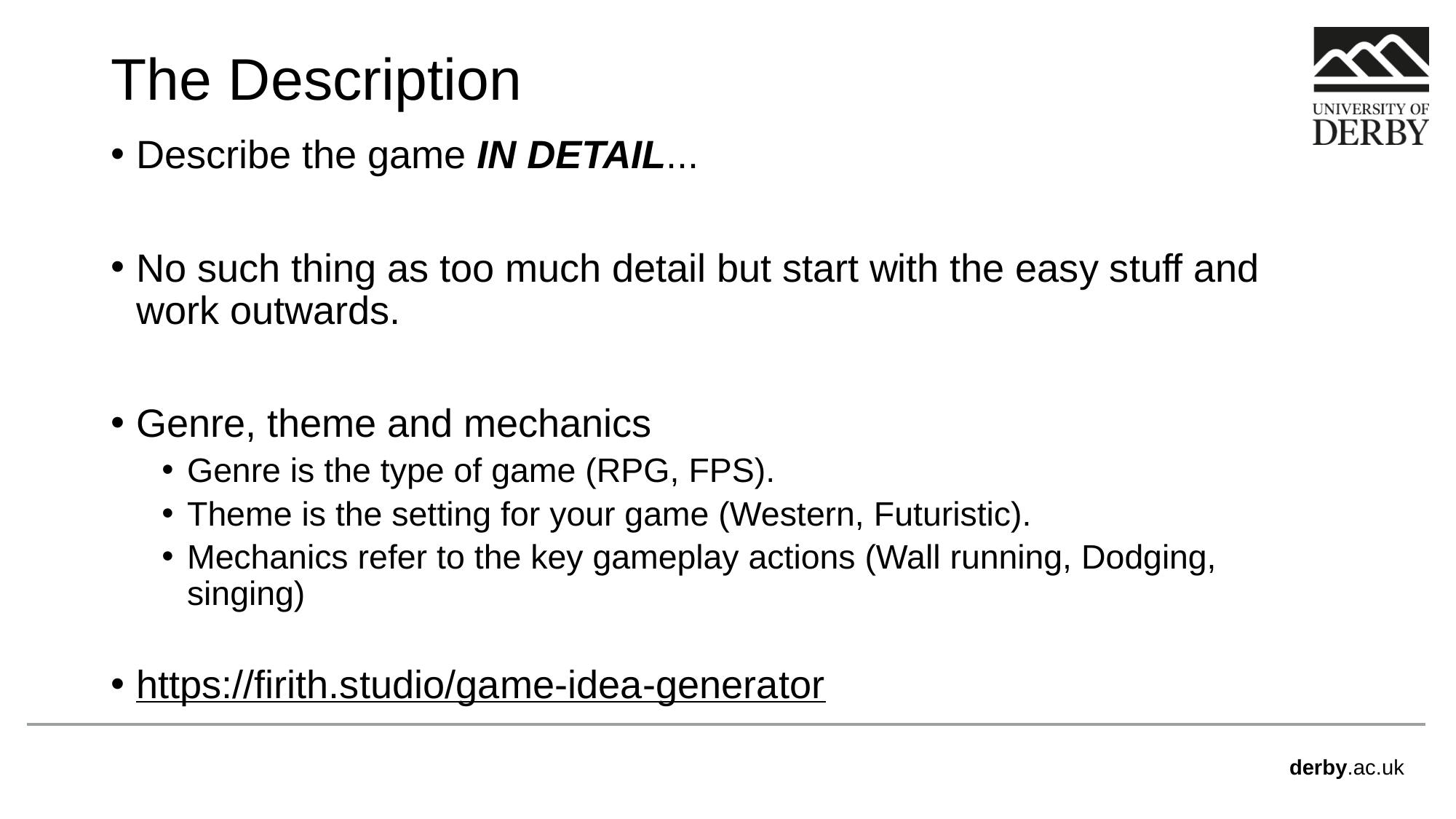

# The Description
Describe the game IN DETAIL...

No such thing as too much detail but start with the easy stuff and work outwards.

Genre, theme and mechanics
Genre is the type of game (RPG, FPS).
Theme is the setting for your game (Western, Futuristic).
Mechanics refer to the key gameplay actions (Wall running, Dodging, singing)

https://firith.studio/game-idea-generator